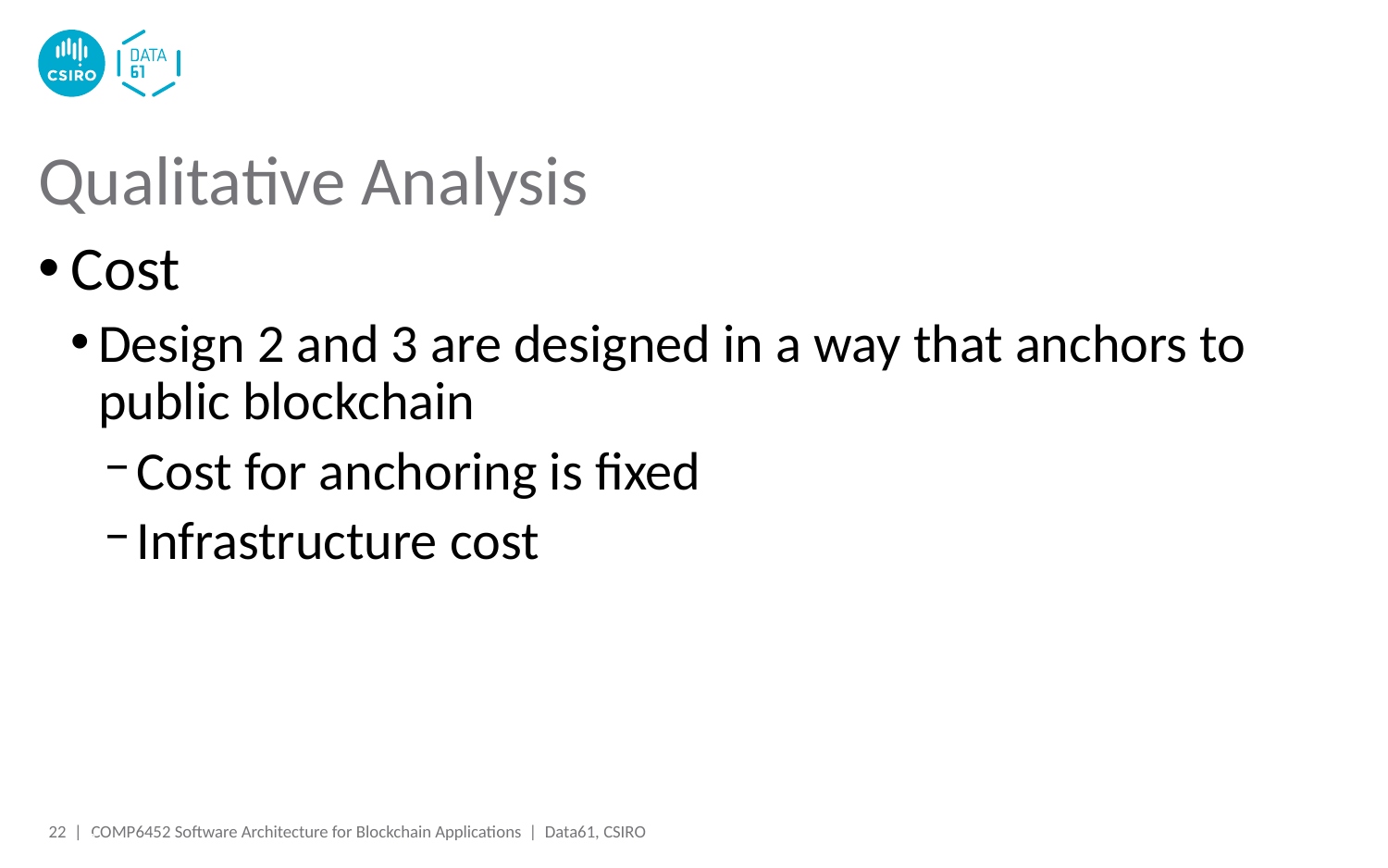

# Qualitative Analysis
Cost
Design 2 and 3 are designed in a way that anchors to public blockchain
Cost for anchoring is fixed
Infrastructure cost

22  |
22  |
COMP6452 Software Architecture for Blockchain Applications  |  Data61, CSIRO